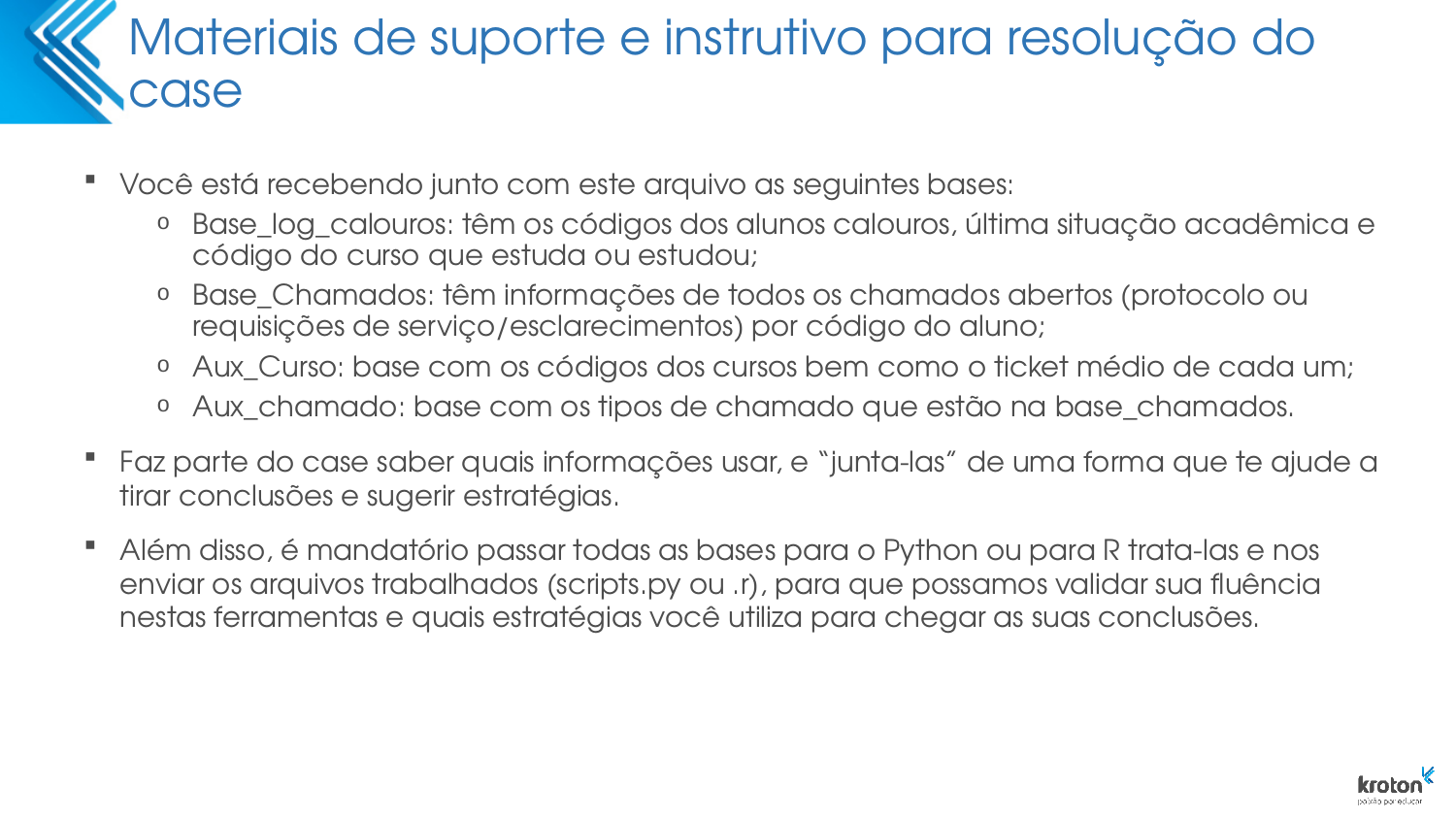

# Materiais de suporte e instrutivo para resolução do case
Você está recebendo junto com este arquivo as seguintes bases:
Base_log_calouros: têm os códigos dos alunos calouros, última situação acadêmica e código do curso que estuda ou estudou;
Base_Chamados: têm informações de todos os chamados abertos (protocolo ou requisições de serviço/esclarecimentos) por código do aluno;
Aux_Curso: base com os códigos dos cursos bem como o ticket médio de cada um;
Aux_chamado: base com os tipos de chamado que estão na base_chamados.
Faz parte do case saber quais informações usar, e “junta-las” de uma forma que te ajude a tirar conclusões e sugerir estratégias.
Além disso, é mandatório passar todas as bases para o Python ou para R trata-las e nos enviar os arquivos trabalhados (scripts.py ou .r), para que possamos validar sua fluência nestas ferramentas e quais estratégias você utiliza para chegar as suas conclusões.